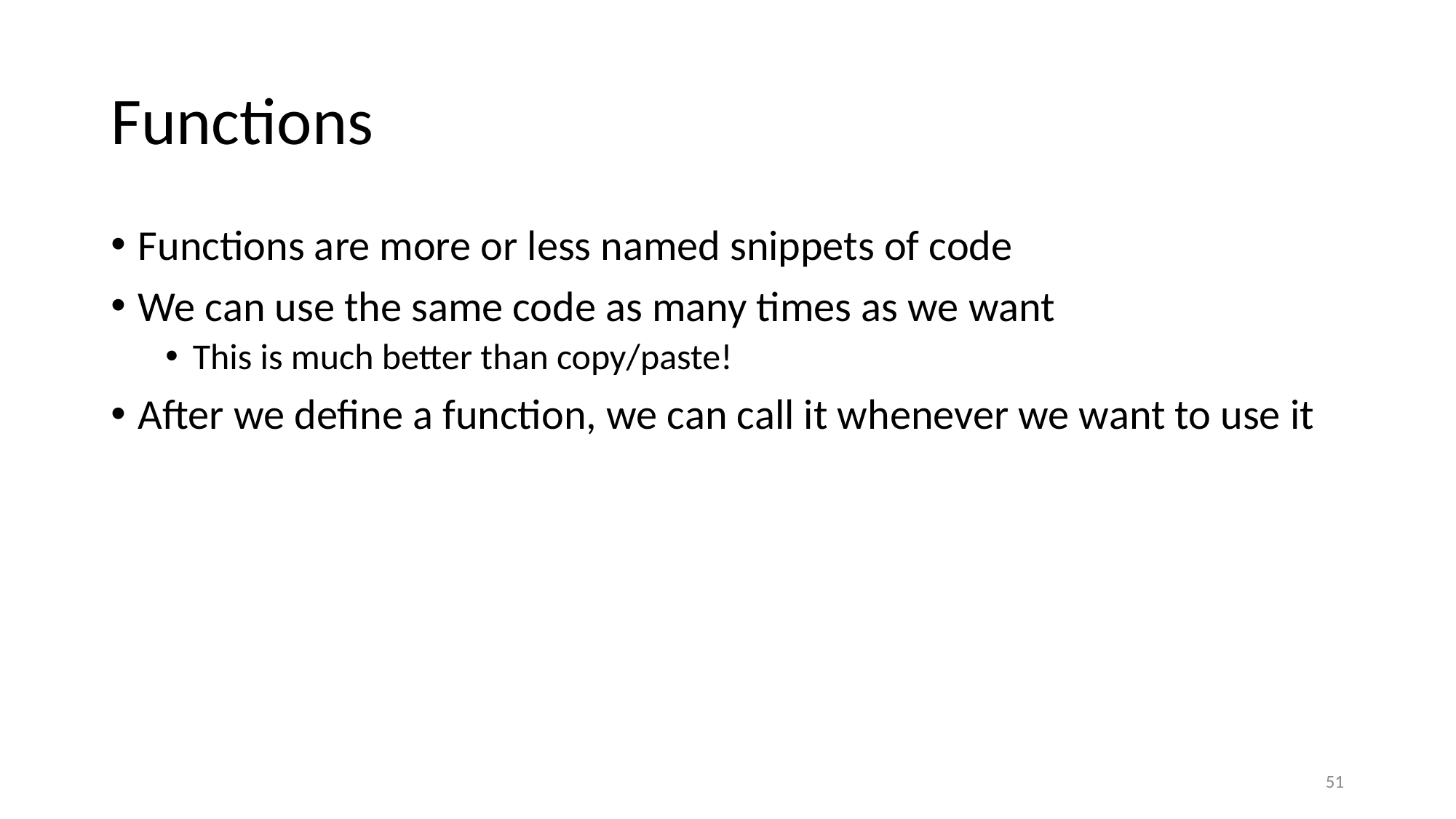

# Functions
Functions are more or less named snippets of code
We can use the same code as many times as we want
This is much better than copy/paste!
After we define a function, we can call it whenever we want to use it
51